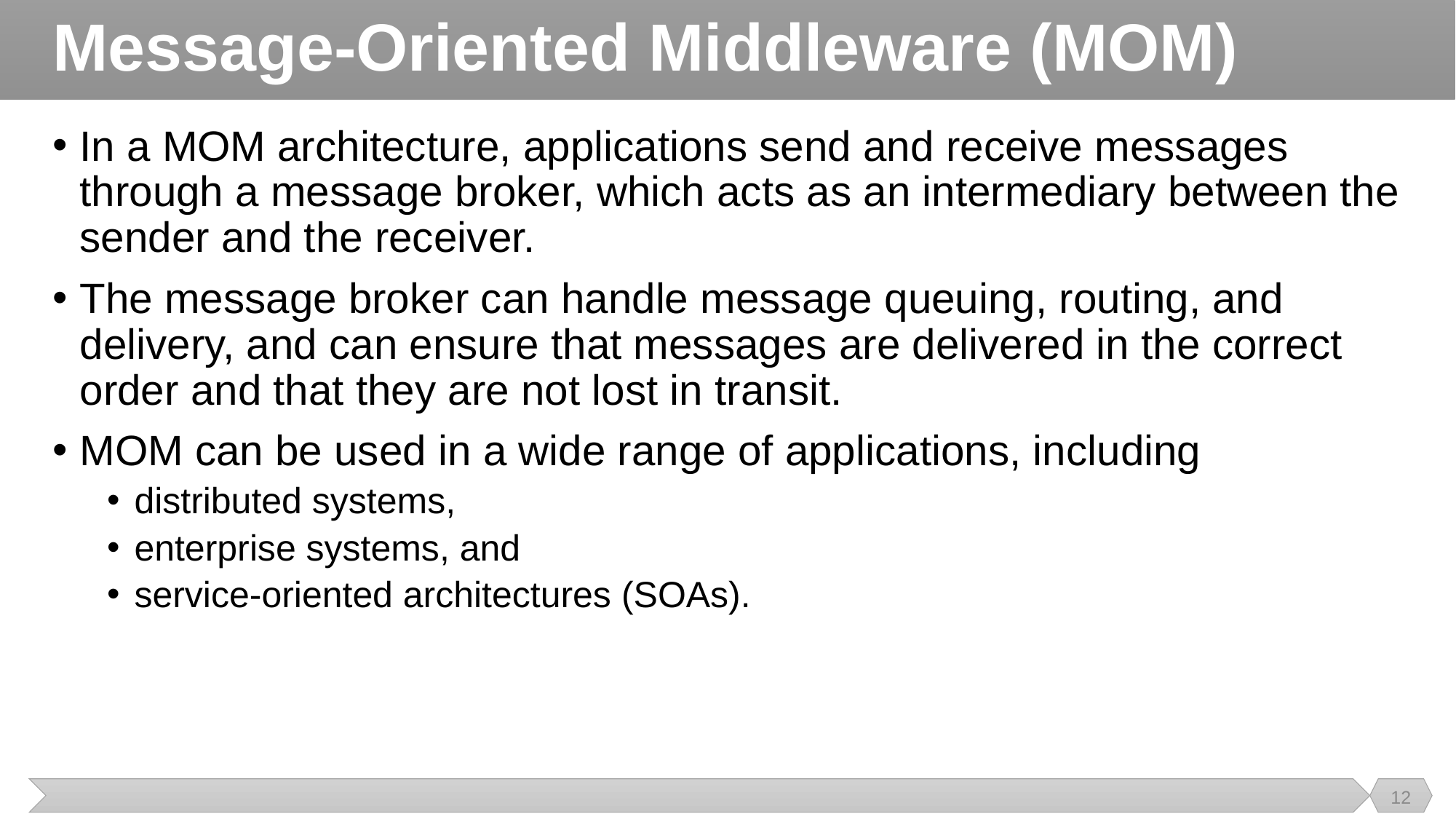

# Message-Oriented Middleware (MOM)
In a MOM architecture, applications send and receive messages through a message broker, which acts as an intermediary between the sender and the receiver.
The message broker can handle message queuing, routing, and delivery, and can ensure that messages are delivered in the correct order and that they are not lost in transit.
MOM can be used in a wide range of applications, including
distributed systems,
enterprise systems, and
service-oriented architectures (SOAs).
12